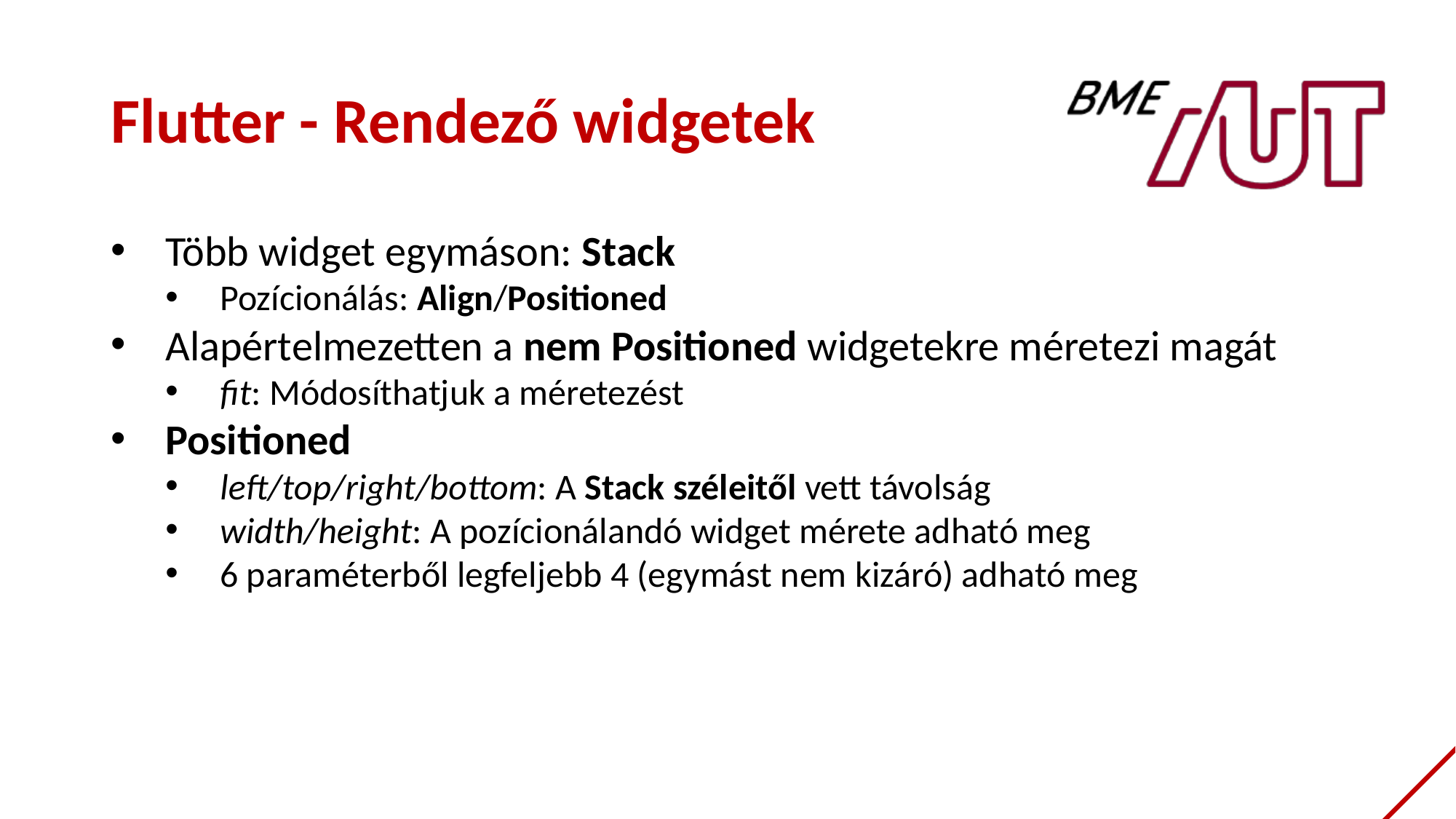

# Flutter - Rendező widgetek
Több widget egymáson: Stack
Pozícionálás: Align/Positioned
Alapértelmezetten a nem Positioned widgetekre méretezi magát
fit: Módosíthatjuk a méretezést
Positioned
left/top/right/bottom: A Stack széleitől vett távolság
width/height: A pozícionálandó widget mérete adható meg
6 paraméterből legfeljebb 4 (egymást nem kizáró) adható meg